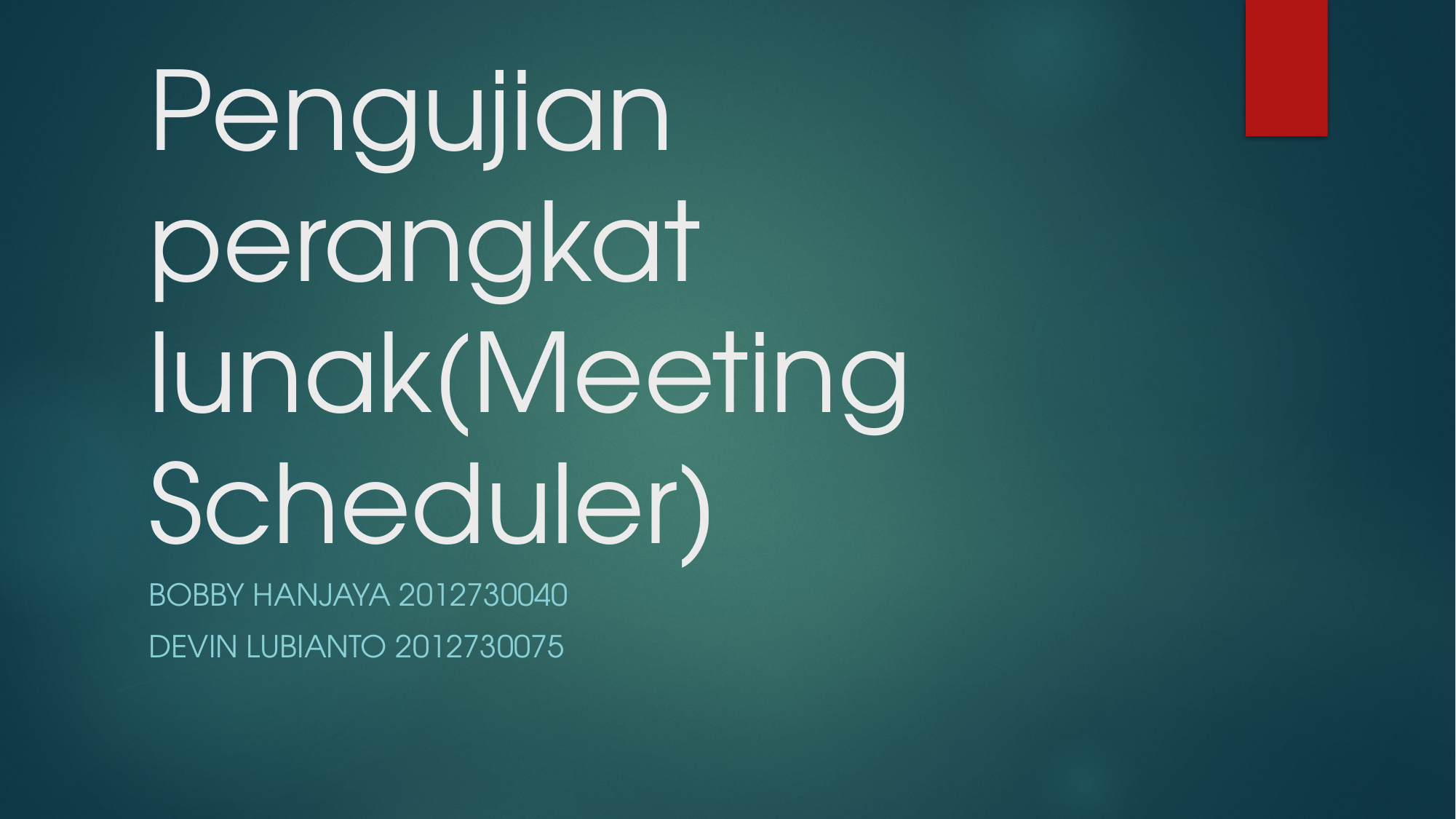

# Pengujian perangkat lunak(Meeting Scheduler)
Bobby hanjaya 2012730040
Devin lubianto 2012730075